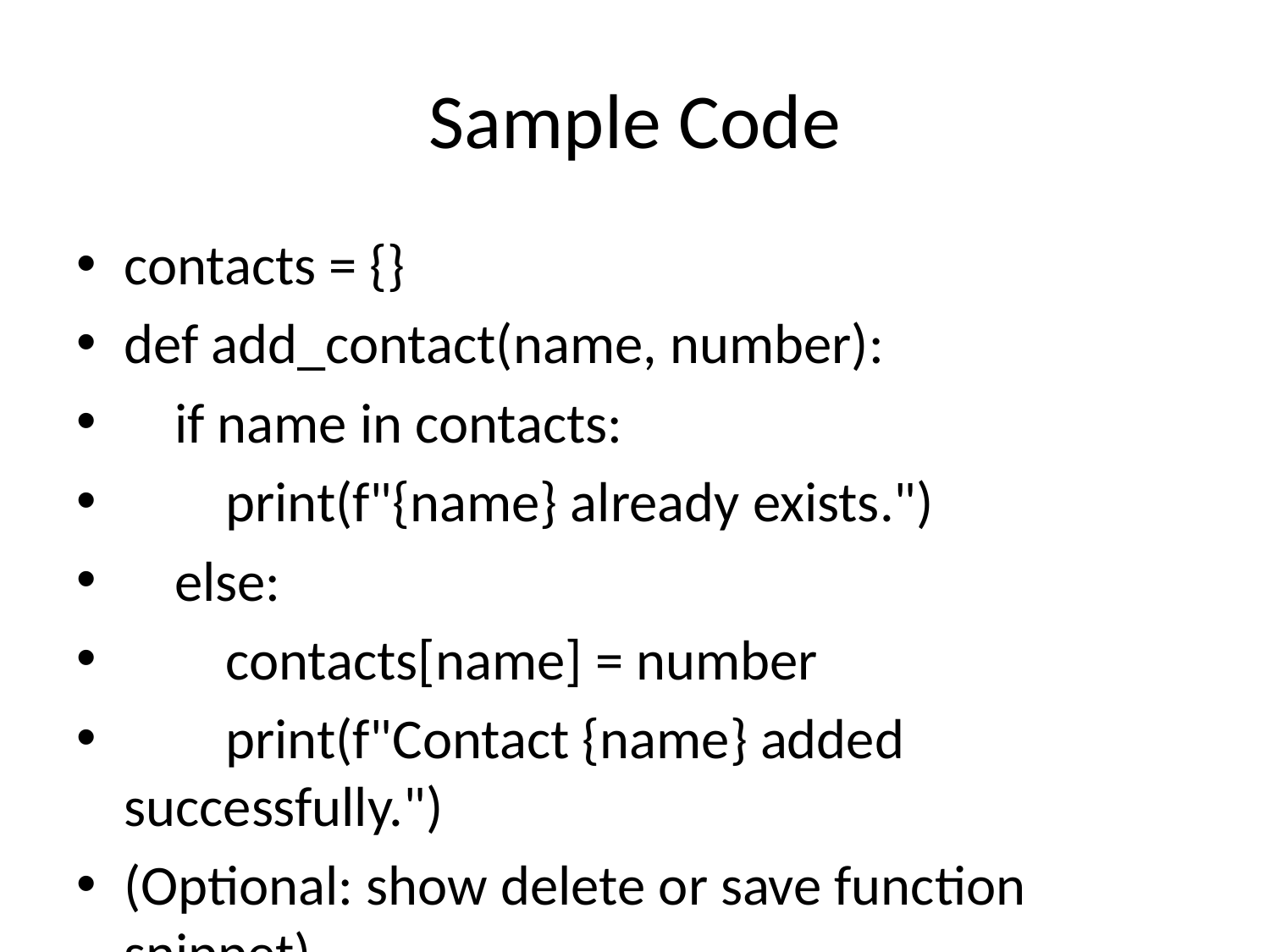

# Sample Code
contacts = {}
def add_contact(name, number):
    if name in contacts:
        print(f"{name} already exists.")
    else:
        contacts[name] = number
        print(f"Contact {name} added successfully.")
(Optional: show delete or save function snippet)